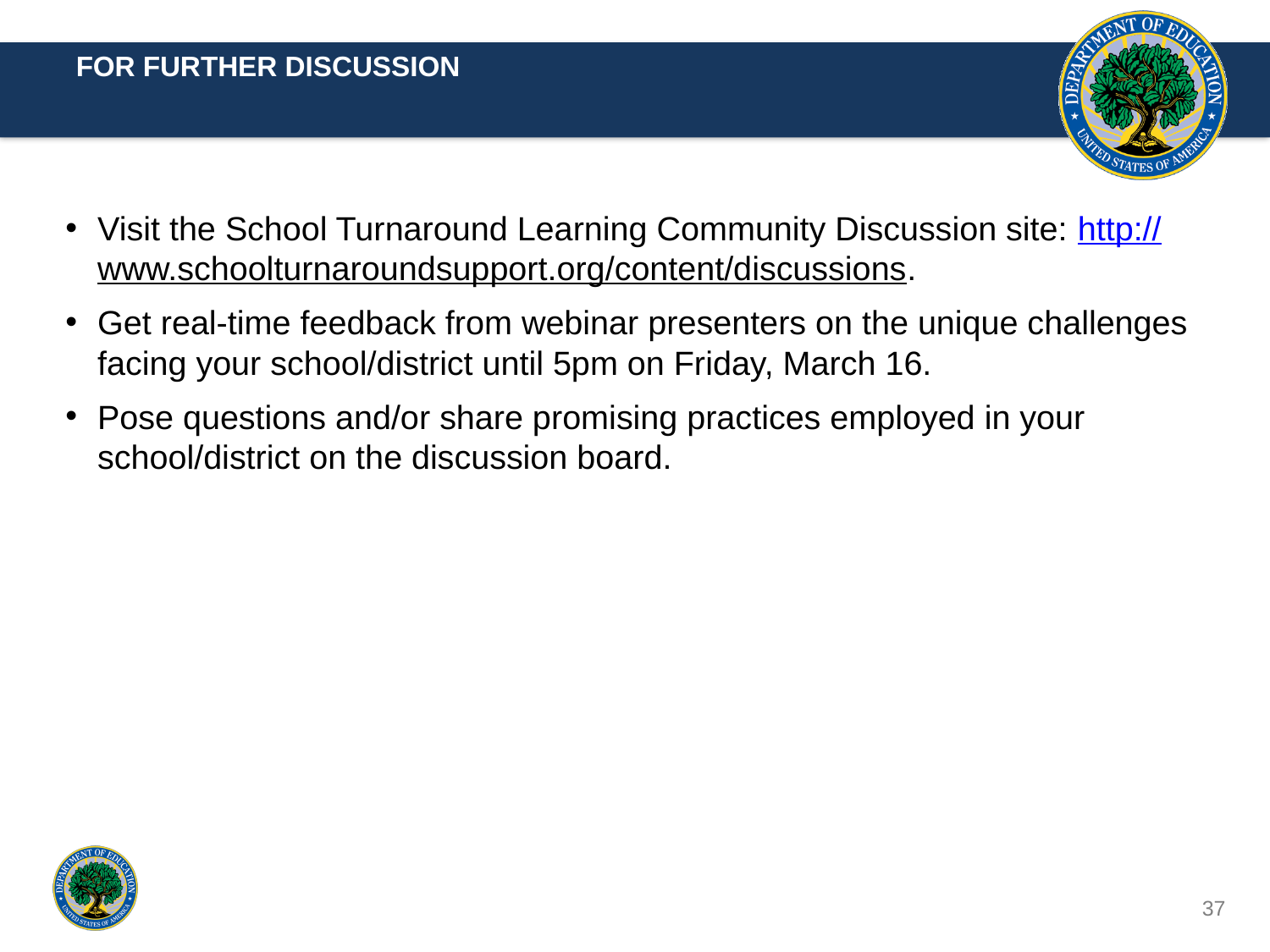

FOR FURTHER DISCUSSION
Visit the School Turnaround Learning Community Discussion site: http://www.schoolturnaroundsupport.org/content/discussions.
Get real-time feedback from webinar presenters on the unique challenges facing your school/district until 5pm on Friday, March 16.
Pose questions and/or share promising practices employed in your school/district on the discussion board.
37